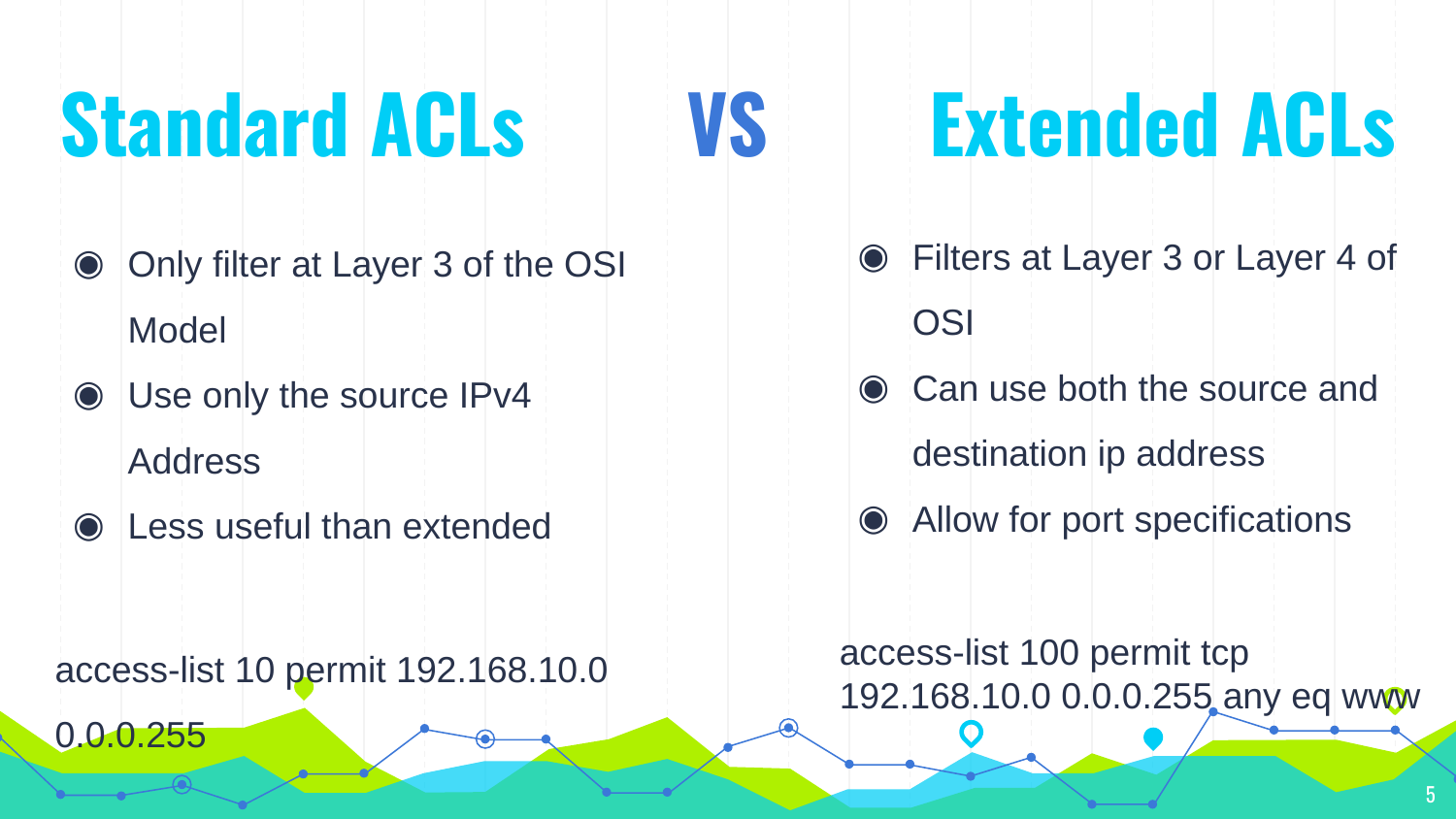

# Standard ACLs        VS        Extended ACLs

Filters at Layer 3 or Layer 4 of OSI
Can use both the source and destination ip address
Allow for port specifications

access-list 100 permit tcp 192.168.10.0 0.0.0.255 any eq www

Only filter at Layer 3 of the OSI Model
Use only the source IPv4 Address
Less useful than extended
access-list 10 permit 192.168.10.0 0.0.0.255

5